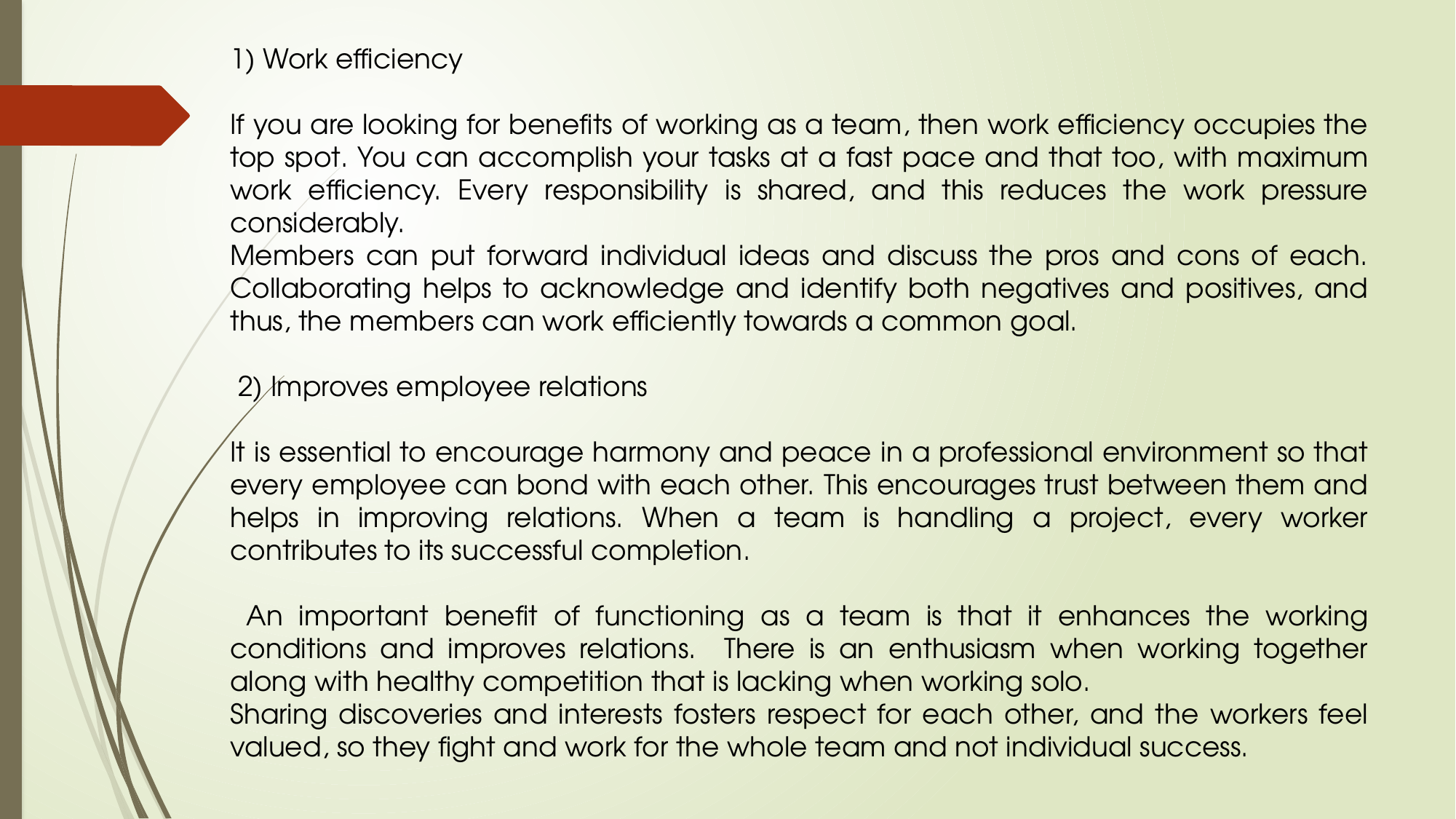

1) Work efficiency

If you are looking for benefits of working as a team, then work efficiency occupies the top spot. You can accomplish your tasks at a fast pace and that too, with maximum work efficiency. Every responsibility is shared, and this reduces the work pressure considerably.
Members can put forward individual ideas and discuss the pros and cons of each. Collaborating helps to acknowledge and identify both negatives and positives, and thus, the members can work efficiently towards a common goal.

 2) Improves employee relations

It is essential to encourage harmony and peace in a professional environment so that every employee can bond with each other. This encourages trust between them and helps in improving relations. When a team is handling a project, every worker contributes to its successful completion.

 An important benefit of functioning as a team is that it enhances the working conditions and improves relations.  There is an enthusiasm when working together along with healthy competition that is lacking when working solo.
Sharing discoveries and interests fosters respect for each other, and the workers feel valued, so they fight and work for the whole team and not individual success.